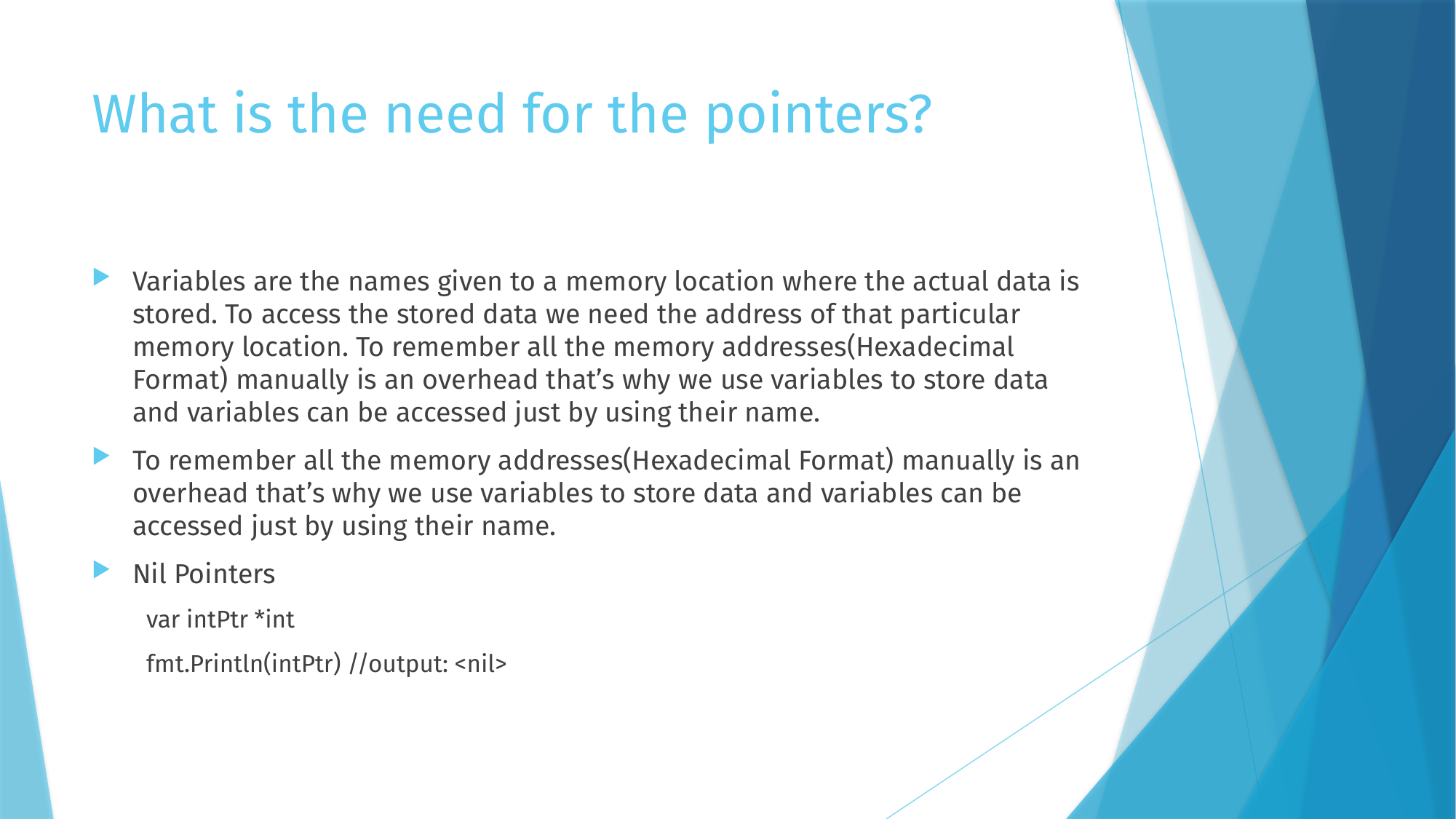

# What is the need for the pointers?
Variables are the names given to a memory location where the actual data is stored. To access the stored data we need the address of that particular memory location. To remember all the memory addresses(Hexadecimal Format) manually is an overhead that’s why we use variables to store data and variables can be accessed just by using their name.
To remember all the memory addresses(Hexadecimal Format) manually is an overhead that’s why we use variables to store data and variables can be accessed just by using their name.
Nil Pointers
var intPtr *int
fmt.Println(intPtr) //output: <nil>